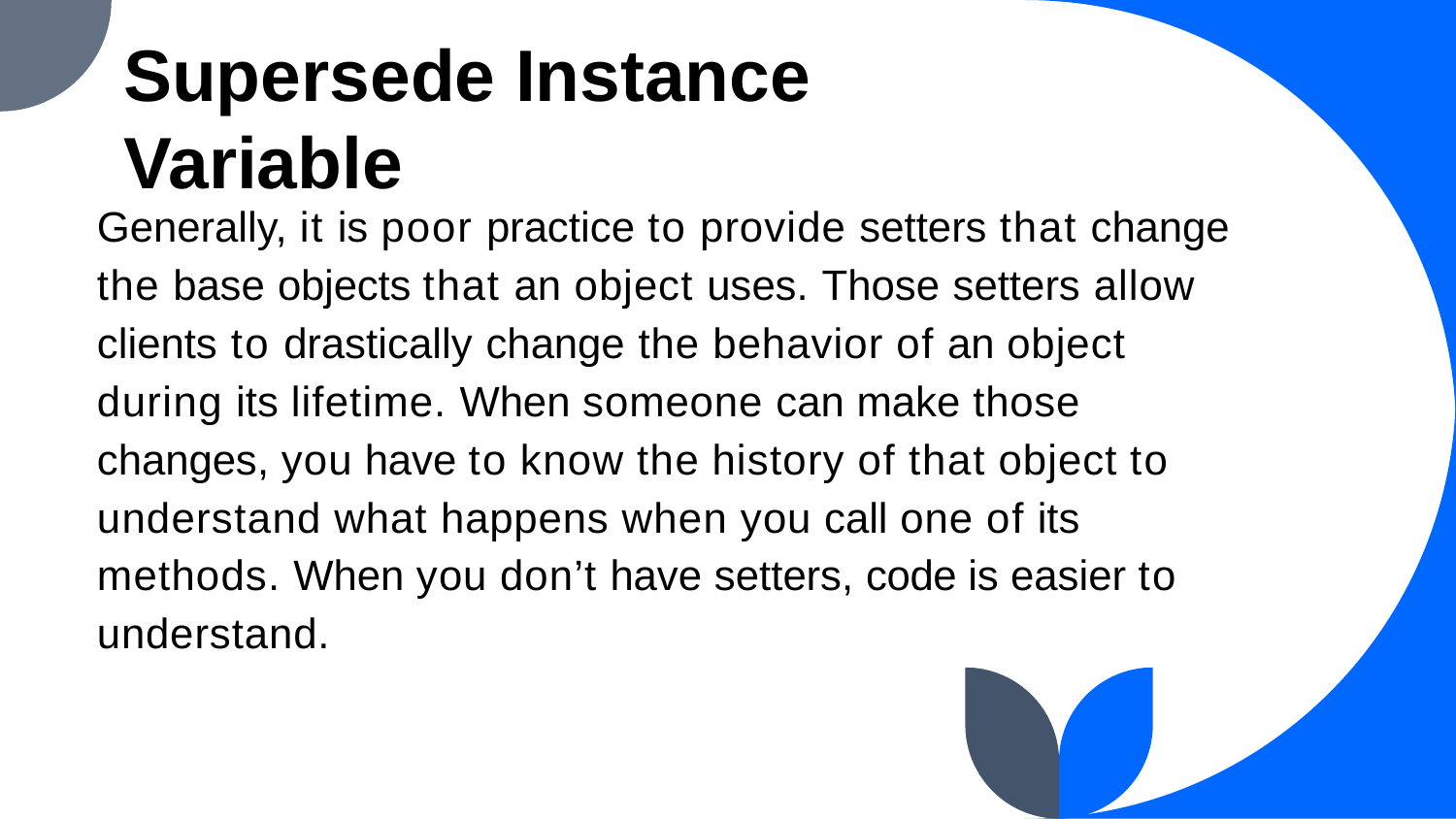

Supersede Instance Variable
Generally, it is poor practice to provide setters that change the base objects that an object uses. Those setters allow clients to drastically change the behavior of an object during its lifetime. When someone can make those changes, you have to know the history of that object to understand what happens when you call one of its methods. When you don’t have setters, code is easier to understand.